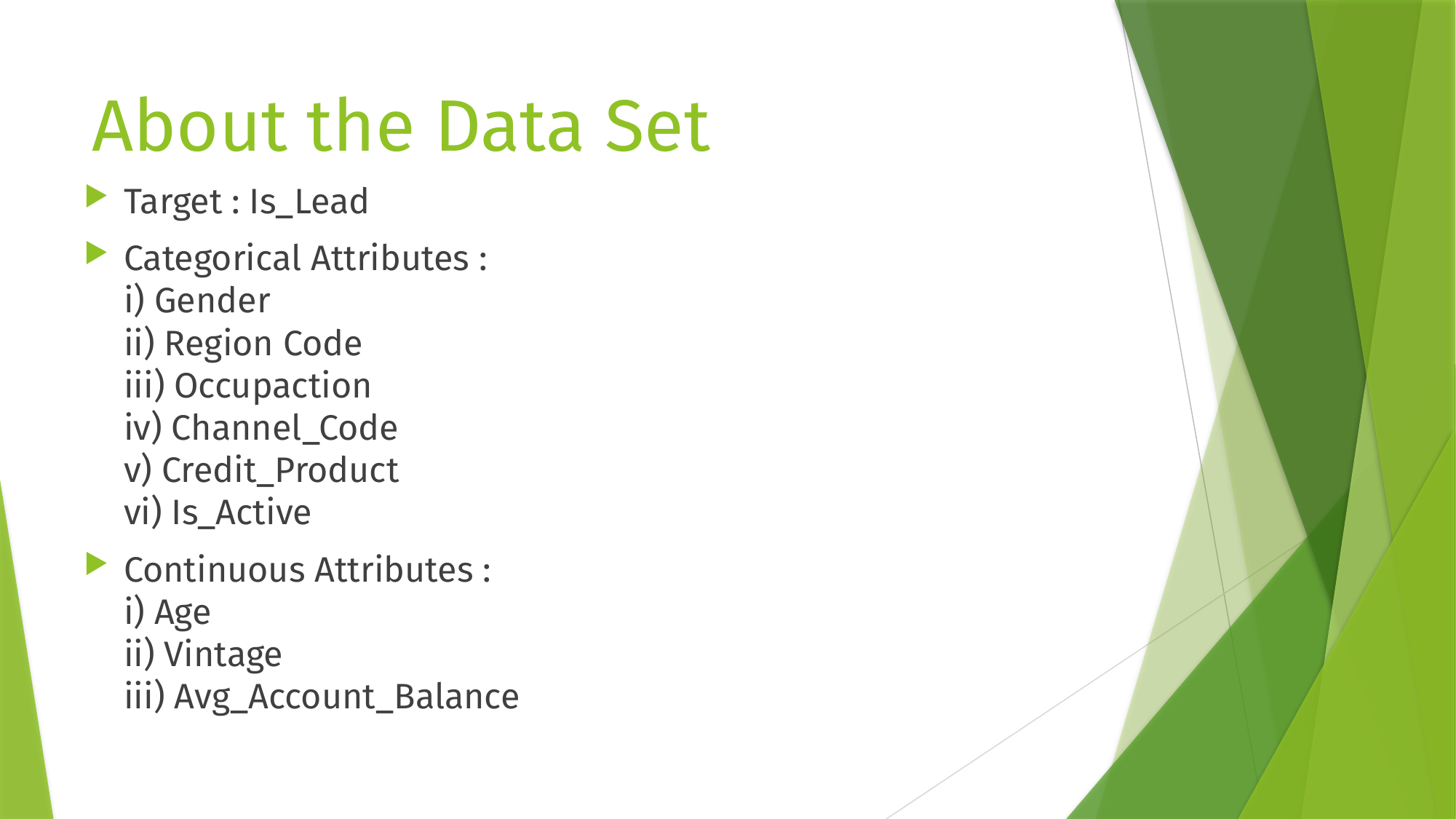

# About the Data Set
Target : Is_Lead
Categorical Attributes :
i) Gender
ii) Region Code
iii) Occupaction
iv) Channel_Code
v) Credit_Product
vi) Is_Active
Continuous Attributes :
i) Age
ii) Vintage
iii) Avg_Account_Balance